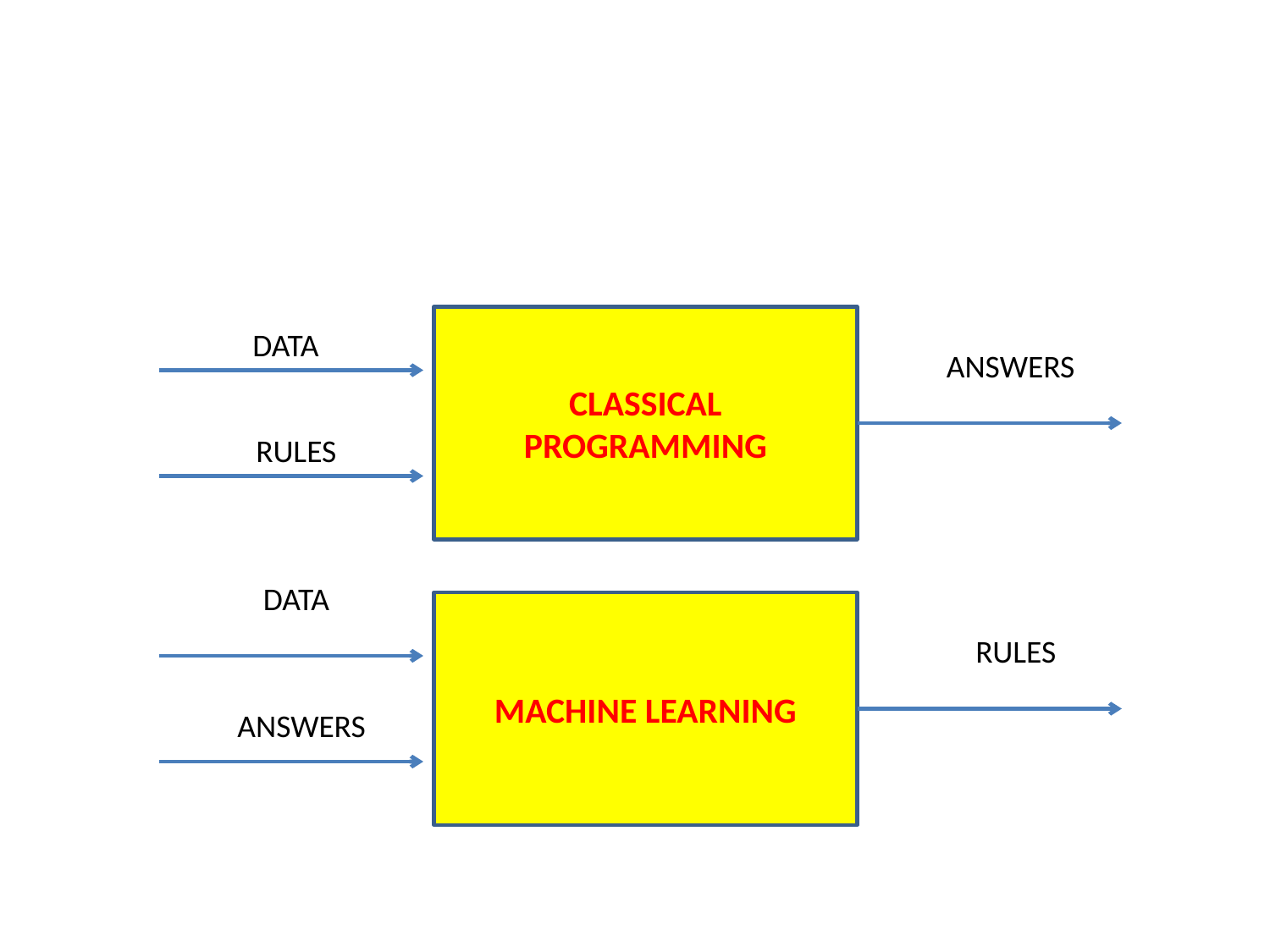

#

CLASSICAL PROGRAMMING
DATA
ANSWERS
RULES
DATA
MACHINE LEARNING
RULES
ANSWERS